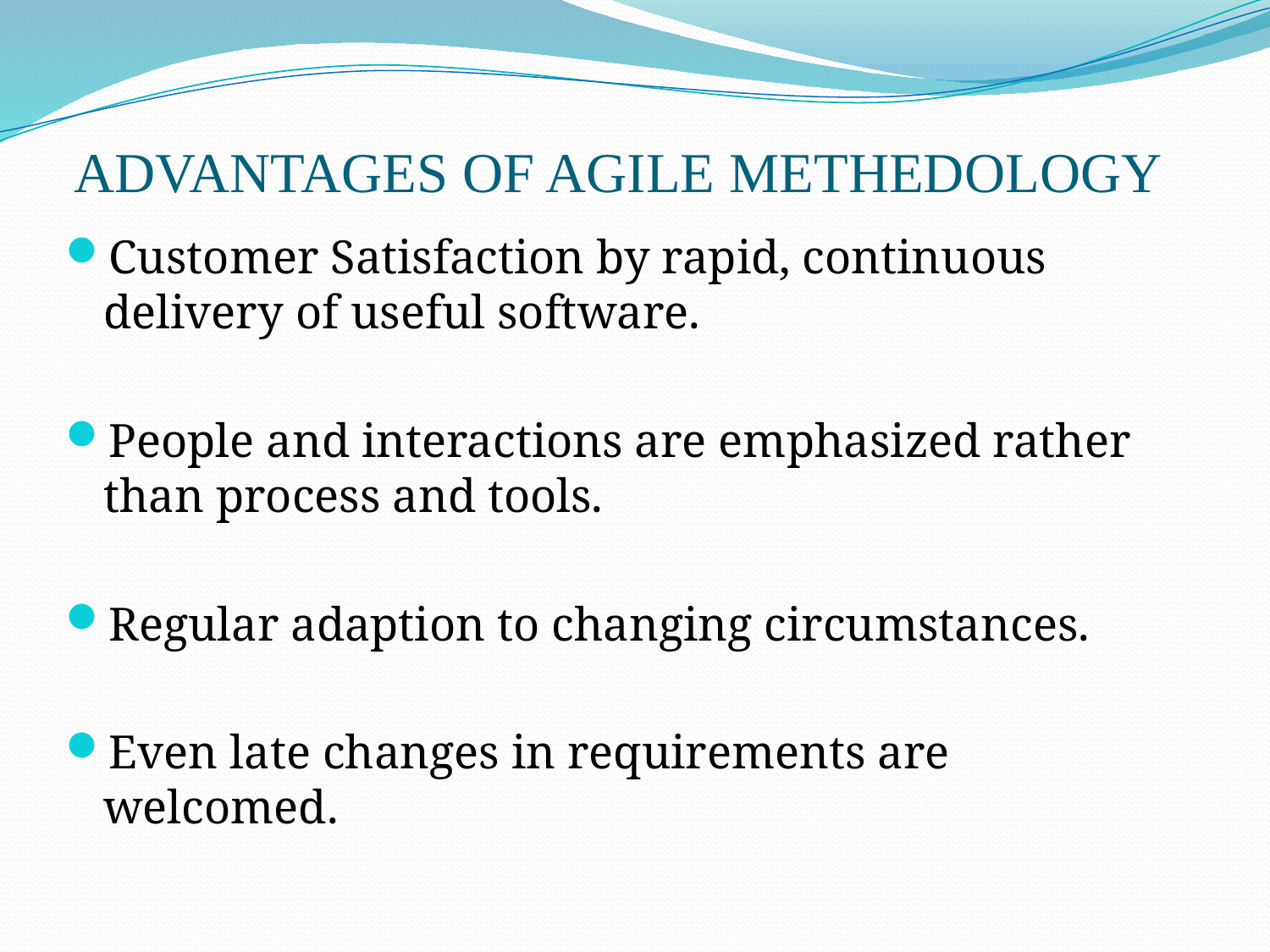

# ADVANTAGES OF AGILE METHEDOLOGY
Customer Satisfaction by rapid, continuous delivery of useful software.

People and interactions are emphasized rather than process and tools.

Regular adaption to changing circumstances.

Even late changes in requirements are welcomed.